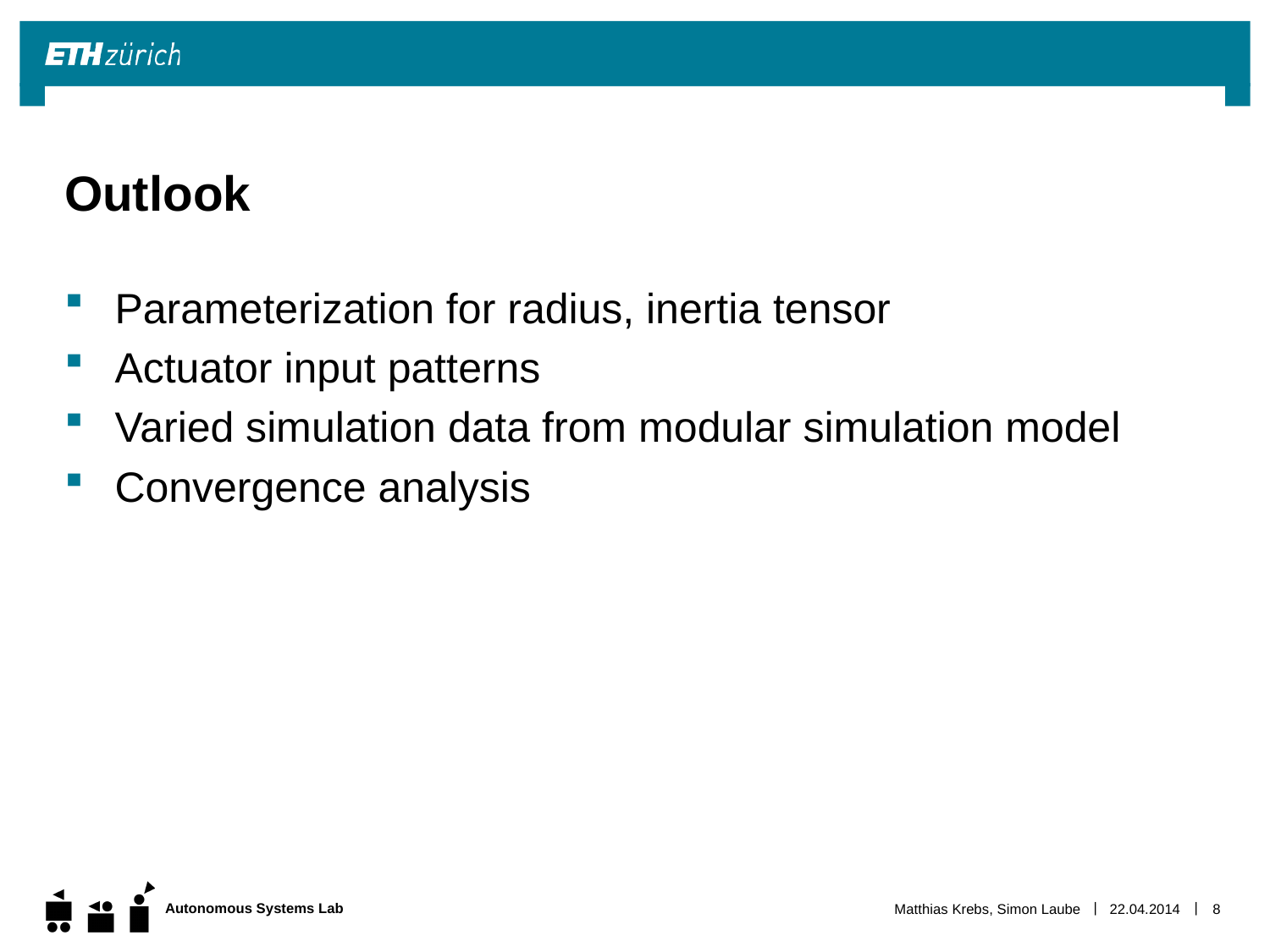

# Outlook
Parameterization for radius, inertia tensor
Actuator input patterns
Varied simulation data from modular simulation model
Convergence analysis

Matthias Krebs, Simon Laube
22.04.2014
8